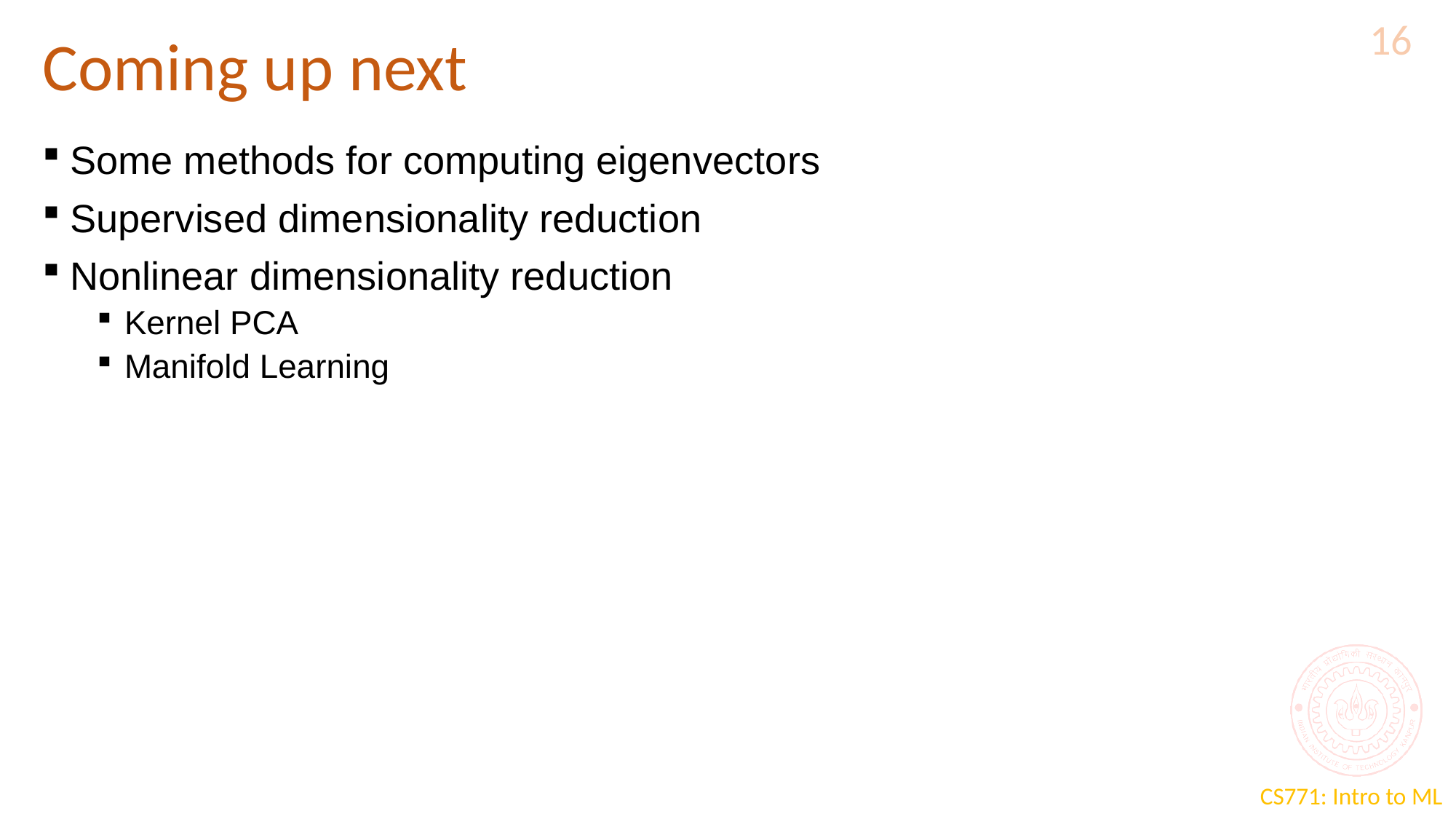

16
# Coming up next
Some methods for computing eigenvectors
Supervised dimensionality reduction
Nonlinear dimensionality reduction
Kernel PCA
Manifold Learning